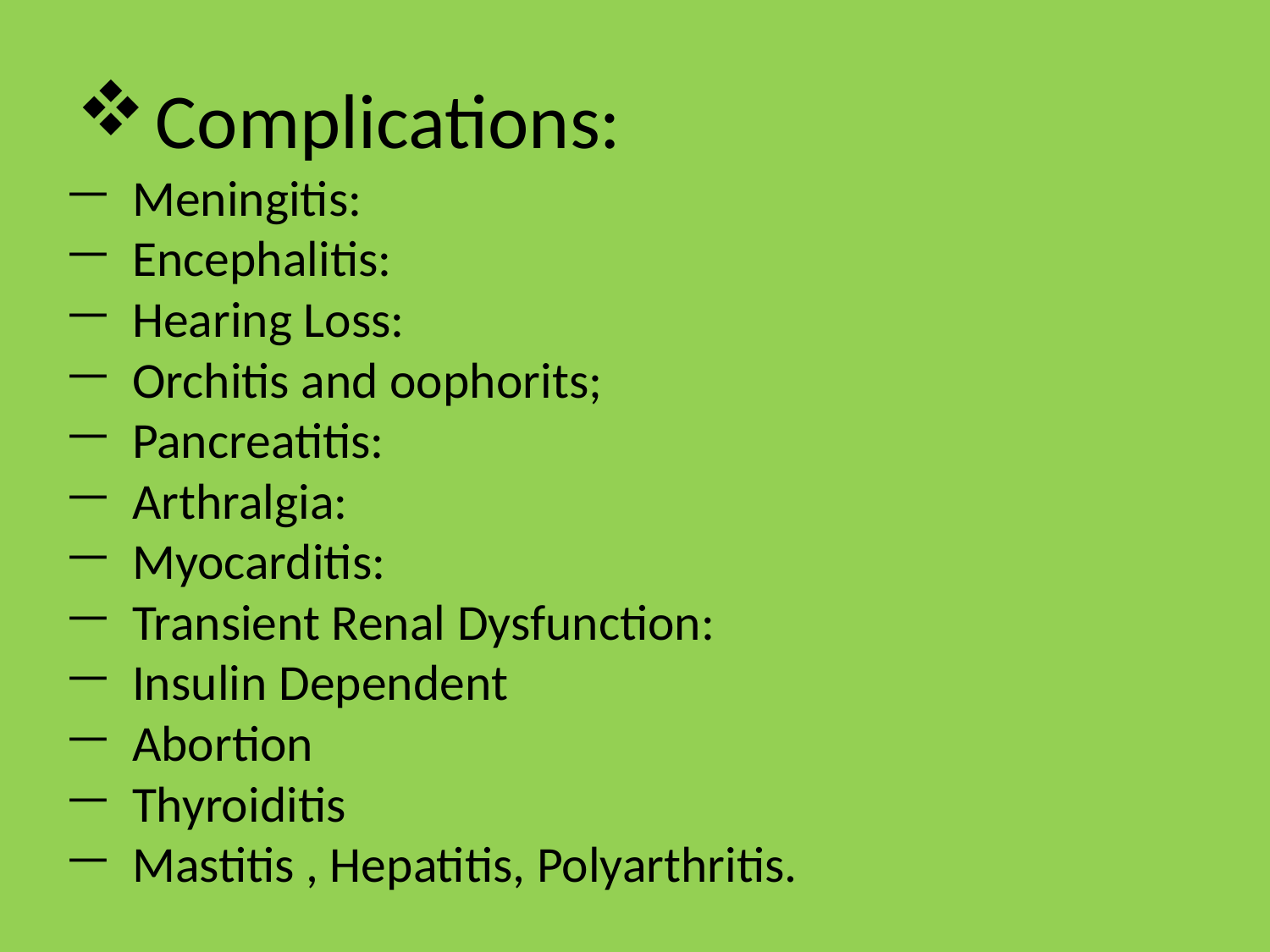

# Complications:
Meningitis:
Encephalitis:
Hearing Loss:
Orchitis and oophorits;
Pancreatitis:
Arthralgia:
Myocarditis:
Transient Renal Dysfunction:
Insulin Dependent
Abortion
Thyroiditis
Mastitis , Hepatitis, Polyarthritis.